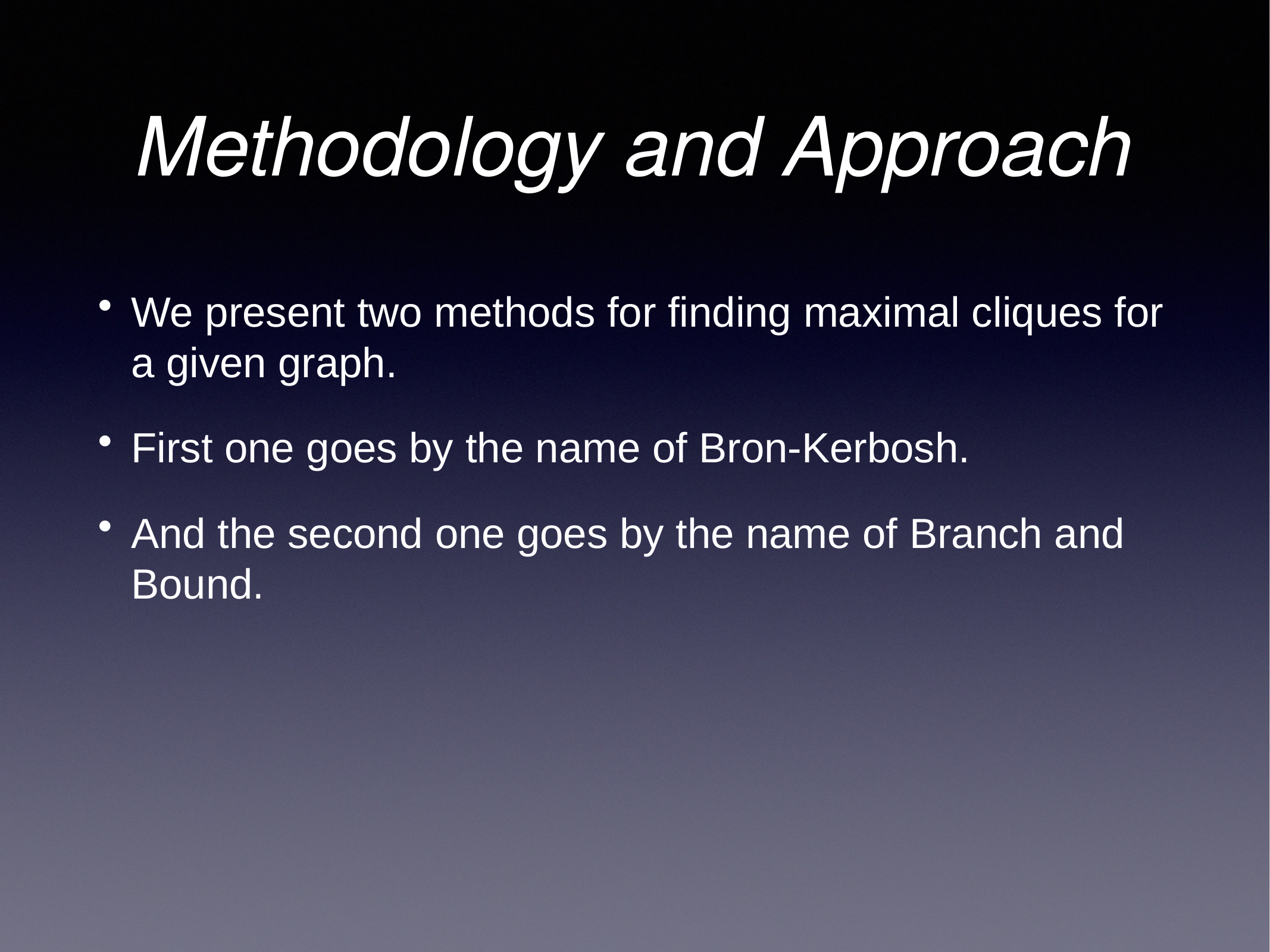

# Methodology and Approach
We present two methods for finding maximal cliques for a given graph.
First one goes by the name of Bron-Kerbosh.
And the second one goes by the name of Branch and Bound.